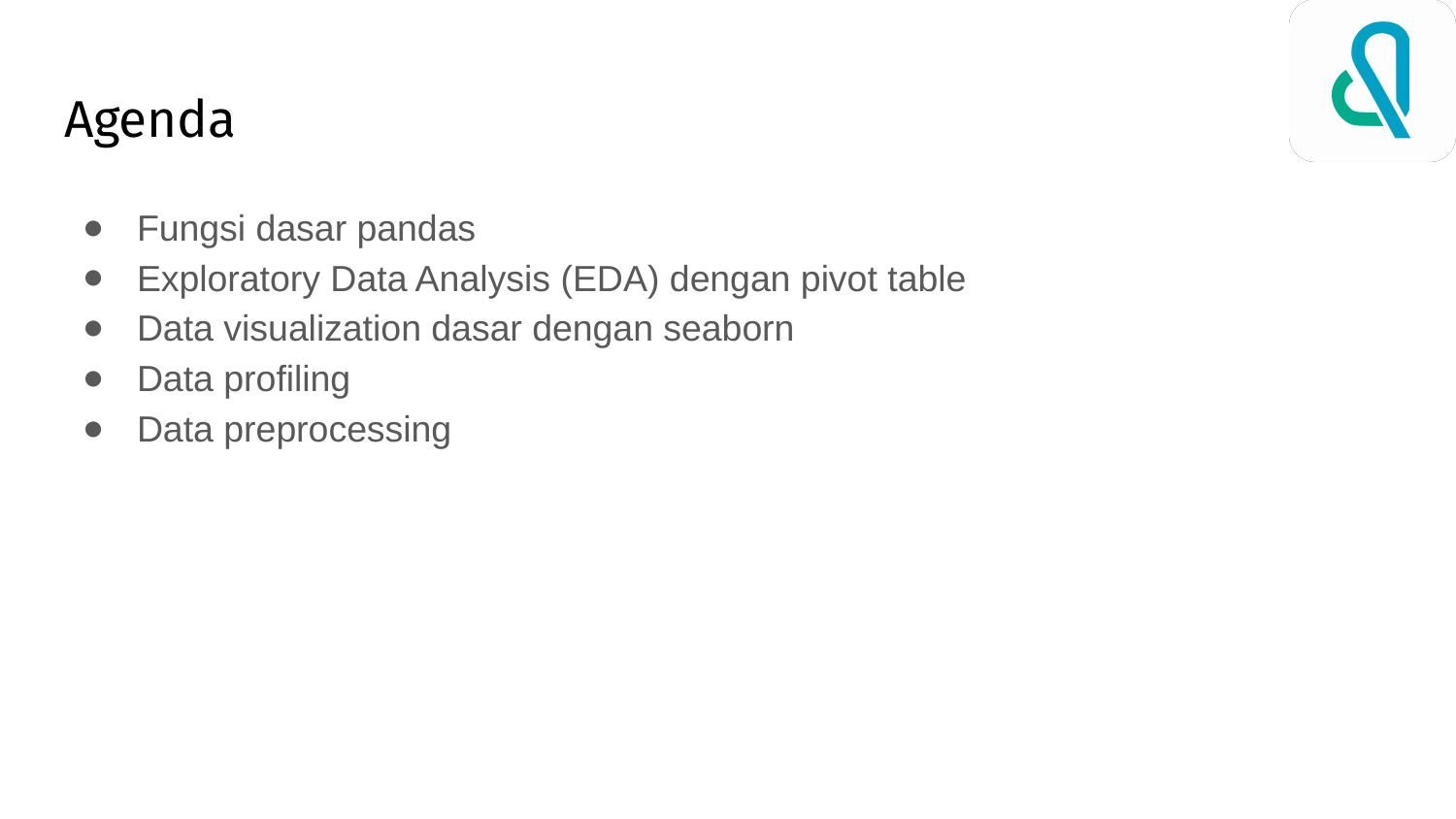

# Agenda
Fungsi dasar pandas
Exploratory Data Analysis (EDA) dengan pivot table
Data visualization dasar dengan seaborn
Data profiling
Data preprocessing